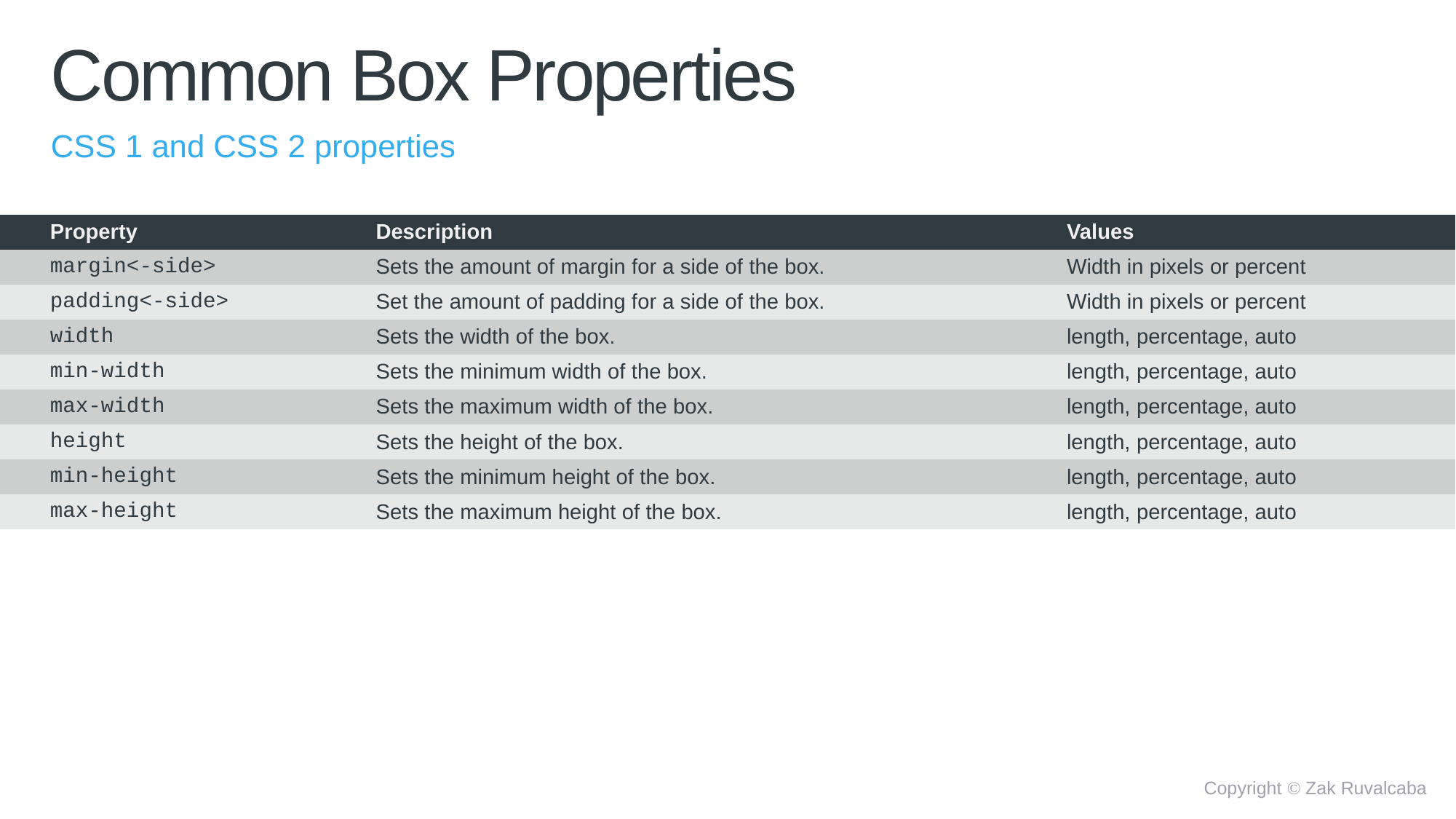

# Common Box Properties
CSS 1 and CSS 2 properties
| Property | Description | Values |
| --- | --- | --- |
| margin<-side> | Sets the amount of margin for a side of the box. | Width in pixels or percent |
| padding<-side> | Set the amount of padding for a side of the box. | Width in pixels or percent |
| width | Sets the width of the box. | length, percentage, auto |
| min-width | Sets the minimum width of the box. | length, percentage, auto |
| max-width | Sets the maximum width of the box. | length, percentage, auto |
| height | Sets the height of the box. | length, percentage, auto |
| min-height | Sets the minimum height of the box. | length, percentage, auto |
| max-height | Sets the maximum height of the box. | length, percentage, auto |